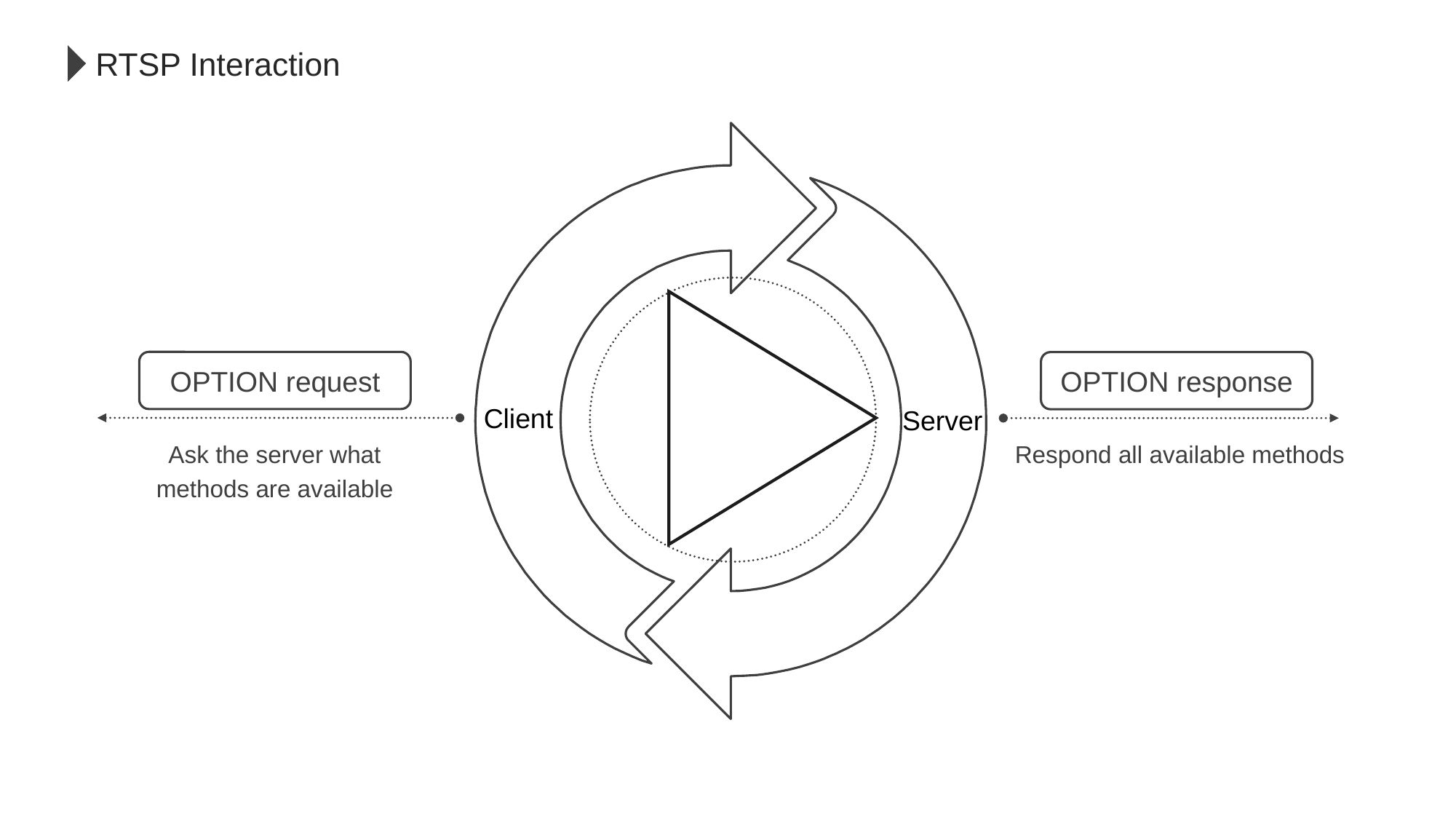

RTSP Interaction

OPTION request

Ask the server what methods are available
OPTION response

Respond all available methods
Client
Server